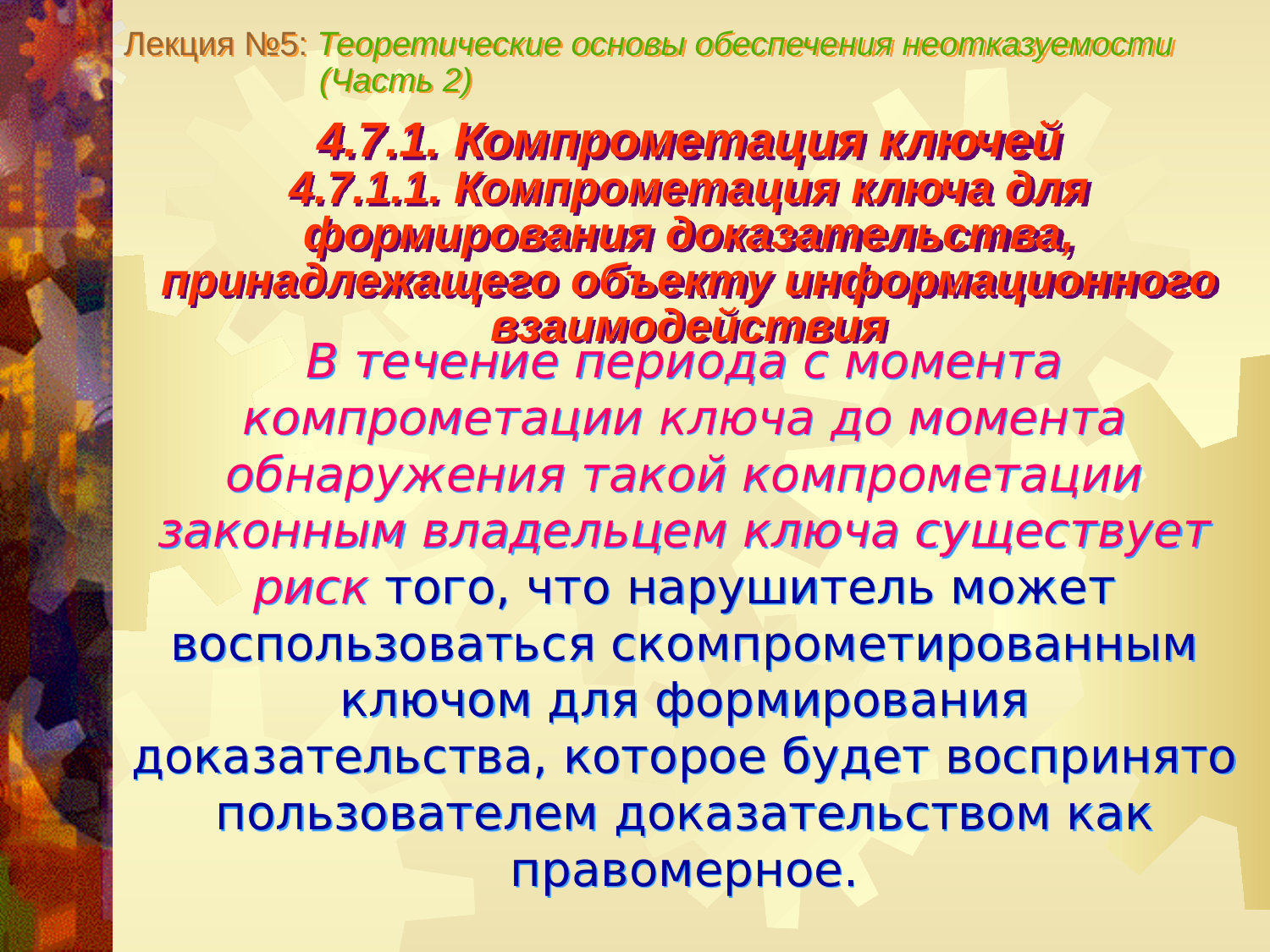

Лекция №5: Теоретические основы обеспечения неотказуемости
                       (Часть 2)
4.7.1. Компрометация ключей
4.7.1.1. Компрометация ключа для формирования доказательства, принадлежащего объекту информационного взаимодействия
В течение периода с момента компрометации ключа до момента обнаружения такой компрометации законным владельцем ключа существует риск того, что нарушитель может воспользоваться скомпрометированным ключом для формирования доказательства, которое будет воспринято пользователем доказательством как правомерное.